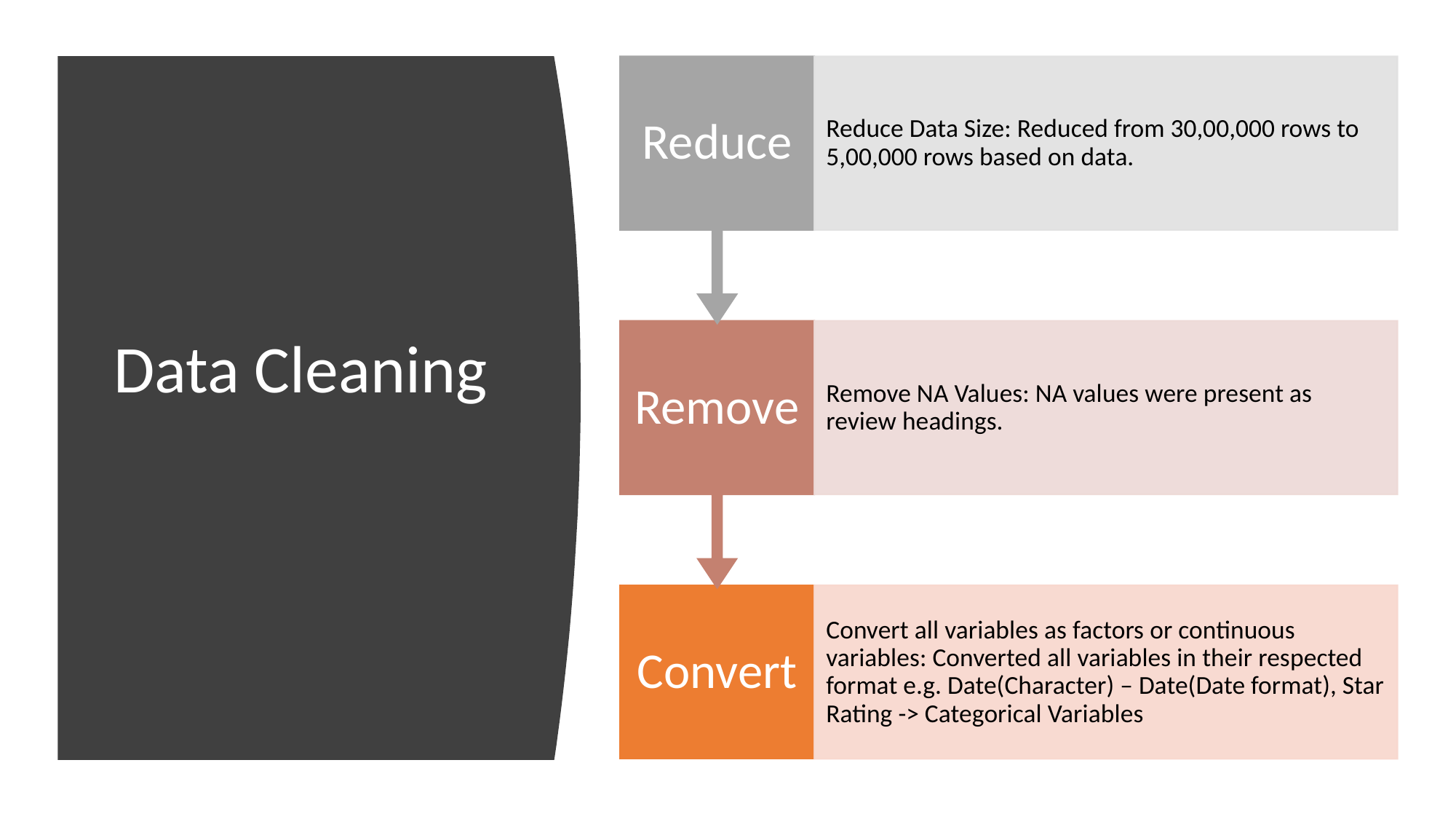

Convert
Convert all variables as factors or continuous variables: Converted all variables in their respected format e.g. Date(Character) – Date(Date format), Star Rating -> Categorical Variables
Remove
Remove NA Values: NA values were present as review headings.
Reduce
Reduce Data Size: Reduced from 30,00,000 rows to 5,00,000 rows based on data.

# Data Cleaning